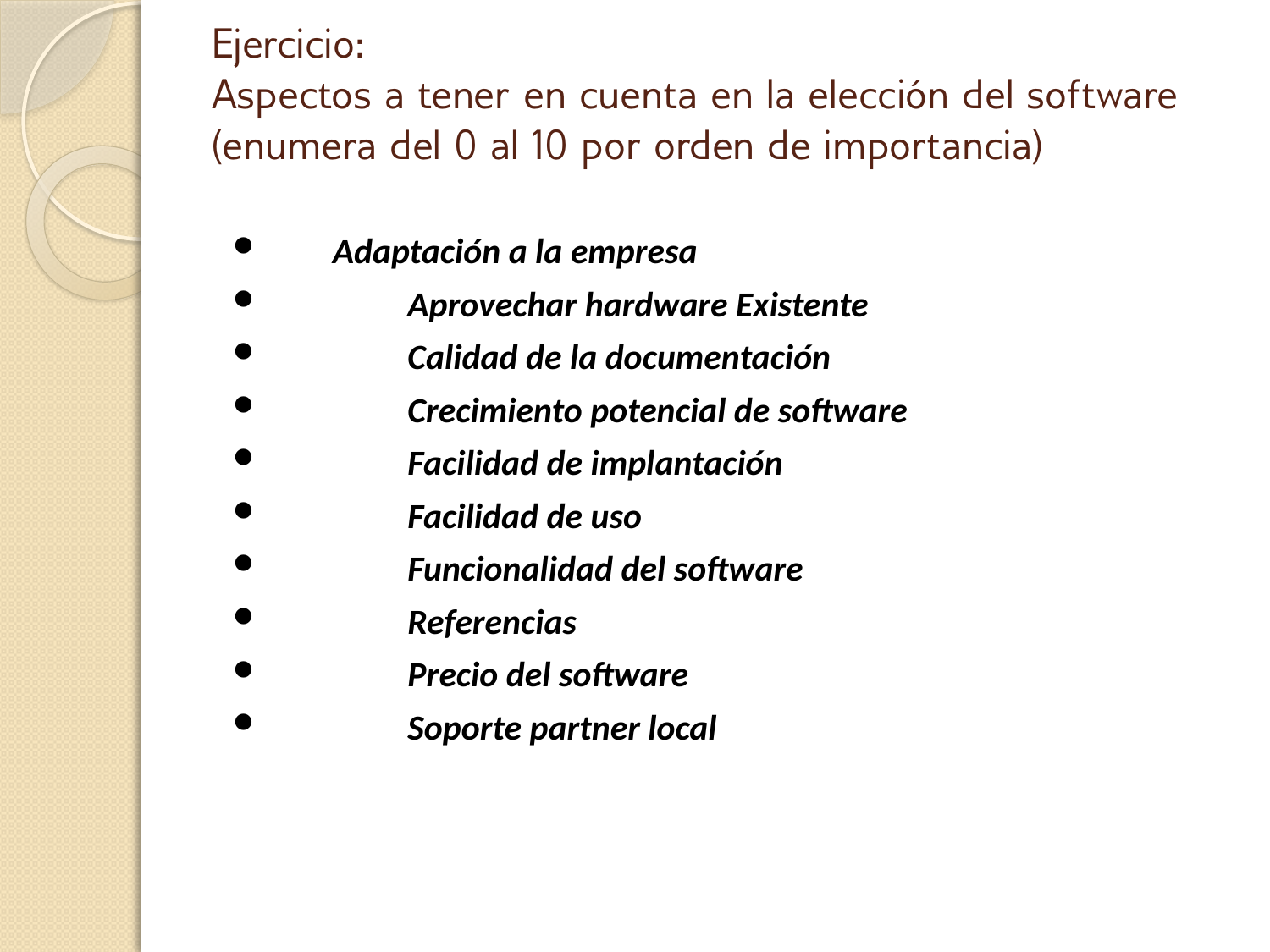

# Ejercicio: Aspectos a tener en cuenta en la elección del software (enumera del 0 al 10 por orden de importancia)

Adaptación a la empresa
	Aprovechar hardware Existente
	Calidad de la documentación
	Crecimiento potencial de software
	Facilidad de implantación
	Facilidad de uso
	Funcionalidad del software
	Referencias
	Precio del software
	Soporte partner local